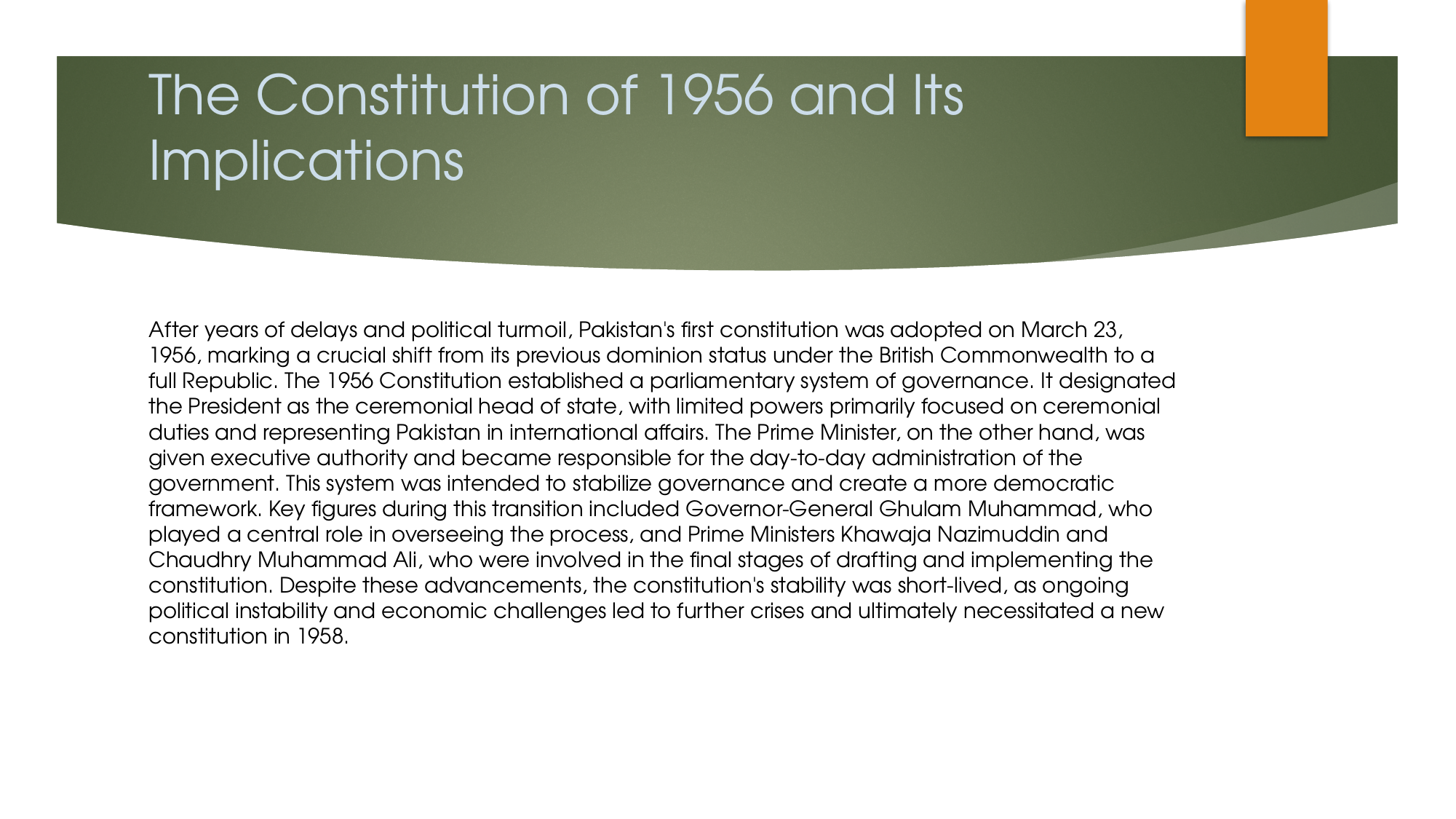

# The Constitution of 1956 and Its Implications
After years of delays and political turmoil, Pakistan's first constitution was adopted on March 23, 1956, marking a crucial shift from its previous dominion status under the British Commonwealth to a full Republic. The 1956 Constitution established a parliamentary system of governance. It designated the President as the ceremonial head of state, with limited powers primarily focused on ceremonial duties and representing Pakistan in international affairs. The Prime Minister, on the other hand, was given executive authority and became responsible for the day-to-day administration of the government. This system was intended to stabilize governance and create a more democratic framework. Key figures during this transition included Governor-General Ghulam Muhammad, who played a central role in overseeing the process, and Prime Ministers Khawaja Nazimuddin and Chaudhry Muhammad Ali, who were involved in the final stages of drafting and implementing the constitution. Despite these advancements, the constitution's stability was short-lived, as ongoing political instability and economic challenges led to further crises and ultimately necessitated a new constitution in 1958.